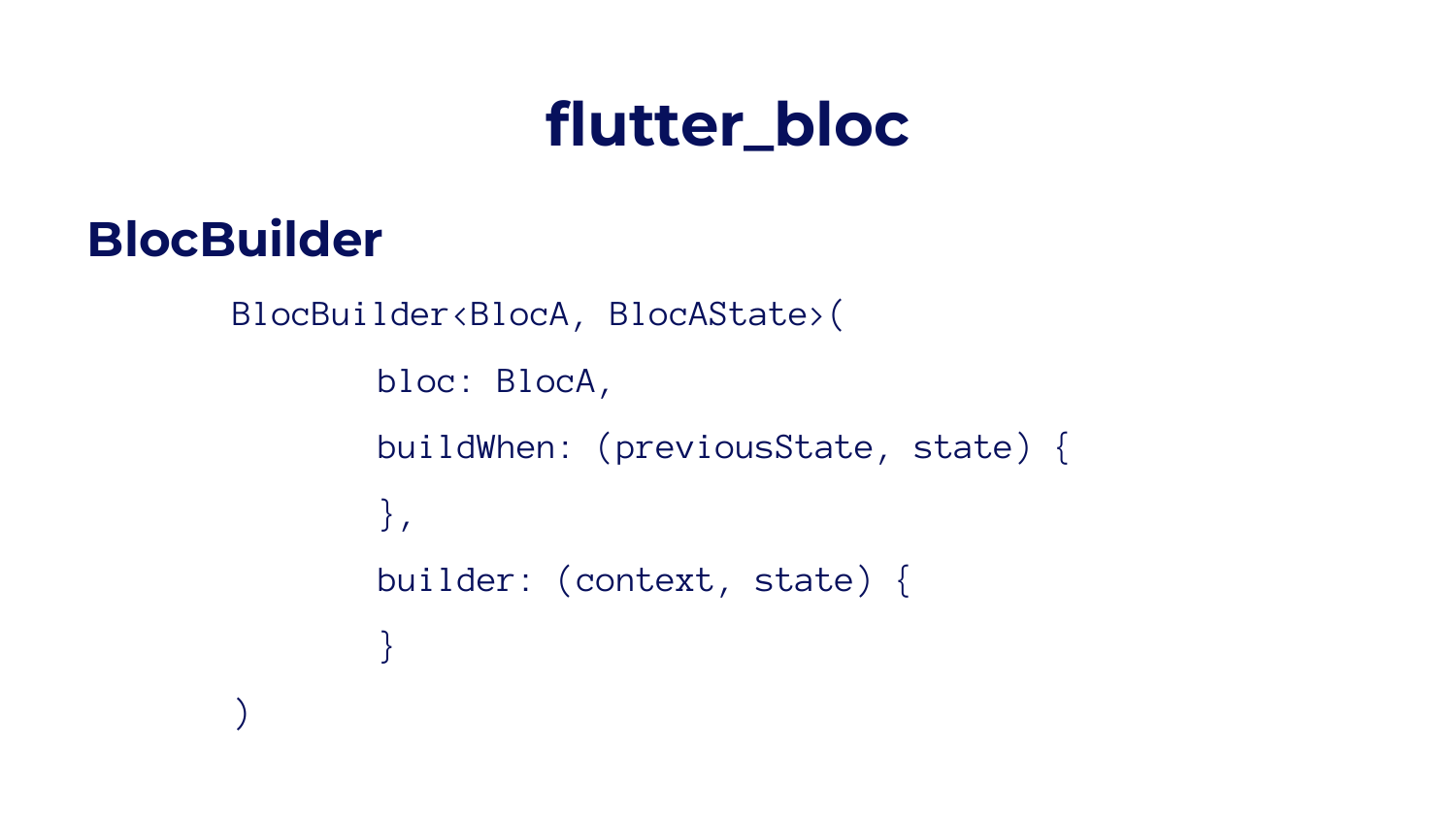

# flutter_bloc
BlocBuilder
	BlocBuilder<BlocA, BlocAState>(
		bloc: BlocA,
		buildWhen: (previousState, state) {
		},
		builder: (context, state) {
		}
	)